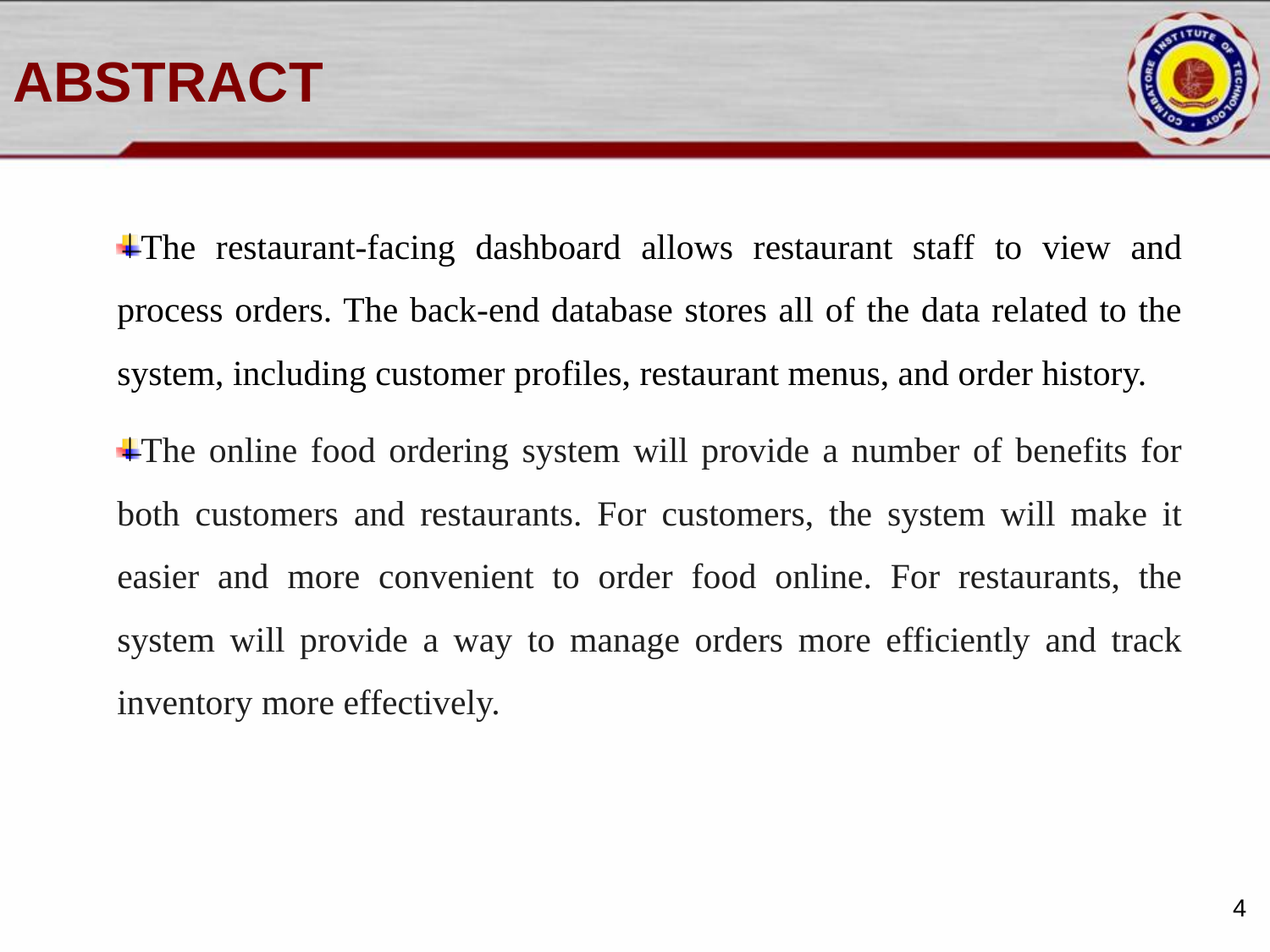

# ABSTRACT
The restaurant-facing dashboard allows restaurant staff to view and process orders. The back-end database stores all of the data related to the system, including customer profiles, restaurant menus, and order history.
The online food ordering system will provide a number of benefits for both customers and restaurants. For customers, the system will make it easier and more convenient to order food online. For restaurants, the system will provide a way to manage orders more efficiently and track inventory more effectively.

4